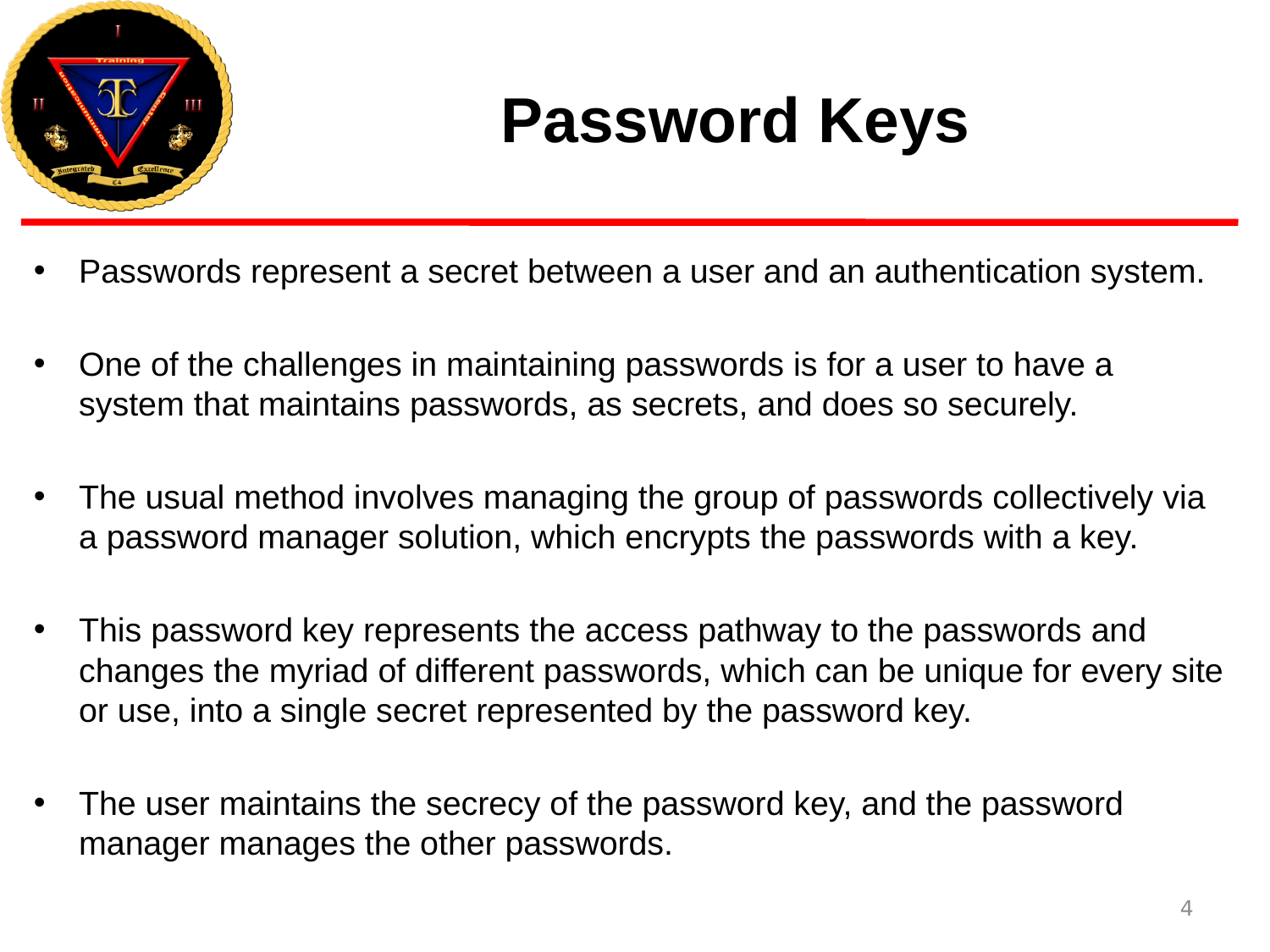

# Password Keys
Passwords represent a secret between a user and an authentication system.

One of the challenges in maintaining passwords is for a user to have a system that maintains passwords, as secrets, and does so securely.

The usual method involves managing the group of passwords collectively via a password manager solution, which encrypts the passwords with a key.

This password key represents the access pathway to the passwords and changes the myriad of different passwords, which can be unique for every site or use, into a single secret represented by the password key.

The user maintains the secrecy of the password key, and the password manager manages the other passwords.
4